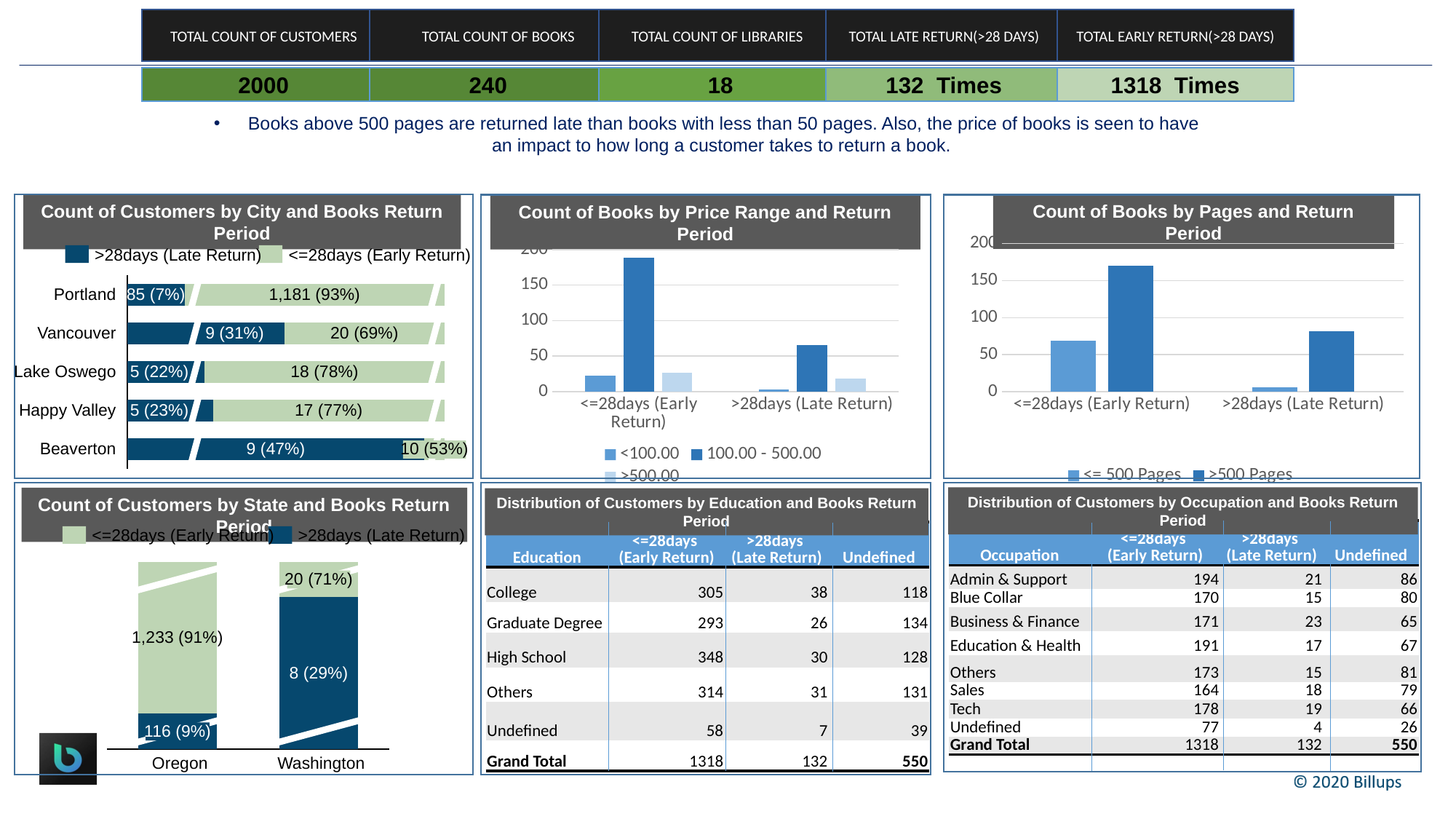

TOTAL COUNT OF CUSTOMERS
TOTAL COUNT OF BOOKS
TOTAL COUNT OF LIBRARIES
TOTAL LATE RETURN(>28 DAYS)
TOTAL EARLY RETURN(>28 DAYS)
2000
240
18
132  Times
1318  Times
Books above 500 pages are returned late than books with less than 50 pages. Also, the price of books is seen to have an impact to how long a customer takes to return a book.

Count of Books by Pages and Return Period

Count of Customers by City and Books Return Period
Count of Books by Price Range and Return Period

### Chart

| Category | <= 500 Pages | >500 Pages |
|---|---|---|
| <=28days (Early Return) | 69.0 | 170.0 |
| >28days (Late Return) | 6.0 | 82.0 |

### Chart

| Category | <100.00 | 100.00 - 500.00 | >500.00 |
|---|---|---|---|
| <=28days (Early Return) | 22.0 | 189.0 | 26.0 |
| >28days (Late Return) | 3.0 | 66.0 | 18.0 |

>28days (Late Return)
<=28days (Early Return)

### Chart

| Category |  |  |
|---|---|---|

Portland
85 (7%)
1,181 (93%)

Vancouver
9 (31%)
20 (69%)

Lake Oswego
5 (22%)
18 (78%)

Happy Valley
5 (23%)
17 (77%)

Beaverton
9 (47%)
10 (53%)

Distribution of Customers by Occupation and Books Return Period
Count of Customers by State and Books Return Period
Distribution of Customers by Education and Books Return Period
| Occupation | <=28days (Early Return) | >28days (Late Return) | Undefined |
| --- | --- | --- | --- |
| Admin & Support | 194 | 21 | 86 |
| Blue Collar | 170 | 15 | 80 |
| Business & Finance | 171 | 23 | 65 |
| Education & Health | 191 | 17 | 67 |
| Others | 173 | 15 | 81 |
| Sales | 164 | 18 | 79 |
| Tech | 178 | 19 | 66 |
| Undefined | 77 | 4 | 26 |
| Grand Total | 1318 | 132 | 550 |
| Education | <=28days (Early Return) | >28days (Late Return) | Undefined |
| --- | --- | --- | --- |
| College | 305 | 38 | 118 |
| Graduate Degree | 293 | 26 | 134 |
| High School | 348 | 30 | 128 |
| Others | 314 | 31 | 131 |
| Undefined | 58 | 7 | 39 |
| Grand Total | 1318 | 132 | 550 |

<=28days (Early Return)
>28days (Late Return)

### Chart

| Category |  |  |
|---|---|---|

20 (71%)
1,233 (91%)
8 (29%)

116 (9%)
 Oregon
 Washington